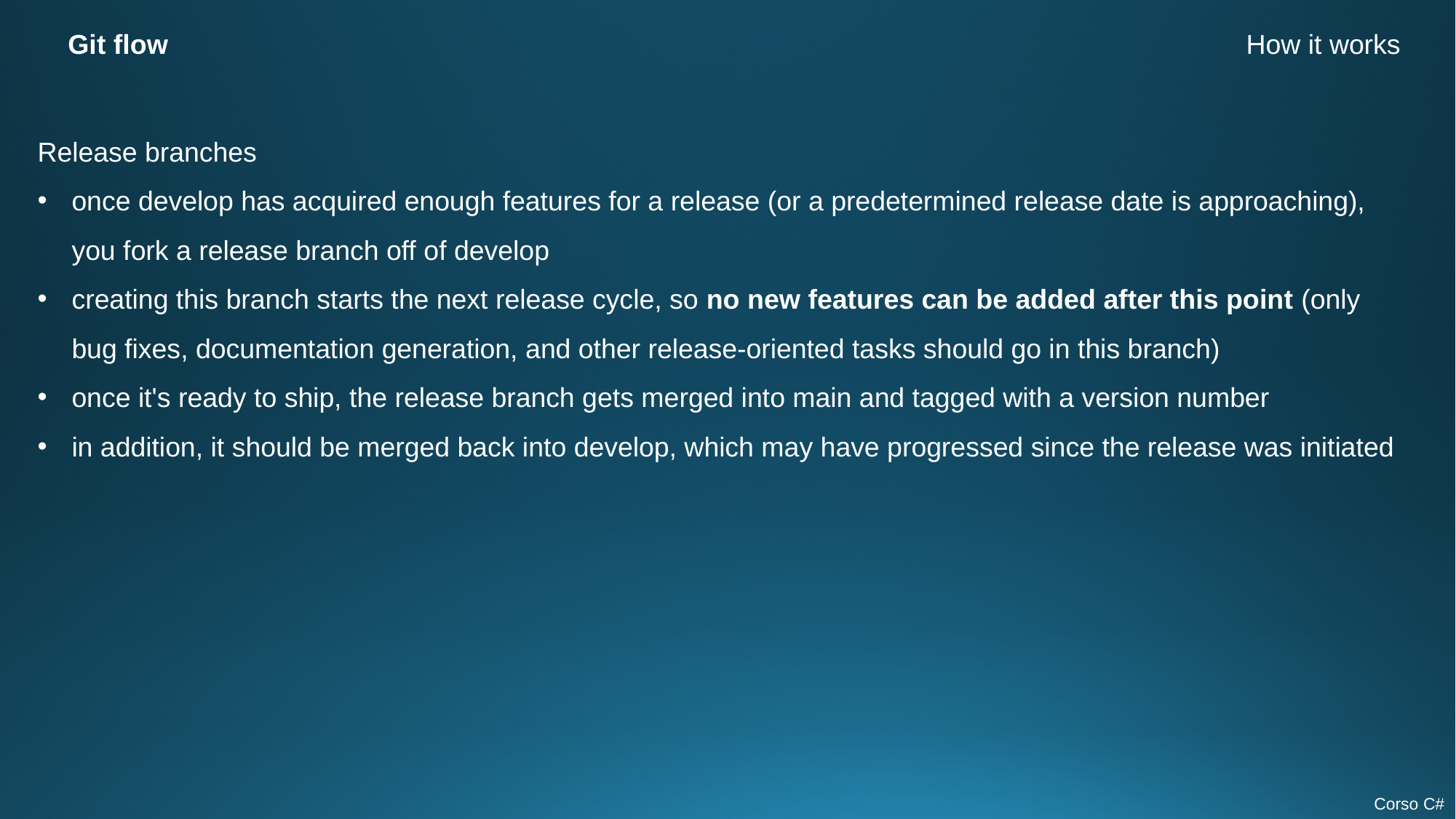

Git flow
How it works
Release branches
once develop has acquired enough features for a release (or a predetermined release date is approaching), you fork a release branch off of develop
creating this branch starts the next release cycle, so no new features can be added after this point (only bug fixes, documentation generation, and other release-oriented tasks should go in this branch)
once it's ready to ship, the release branch gets merged into main and tagged with a version number
in addition, it should be merged back into develop, which may have progressed since the release was initiated
Corso C#